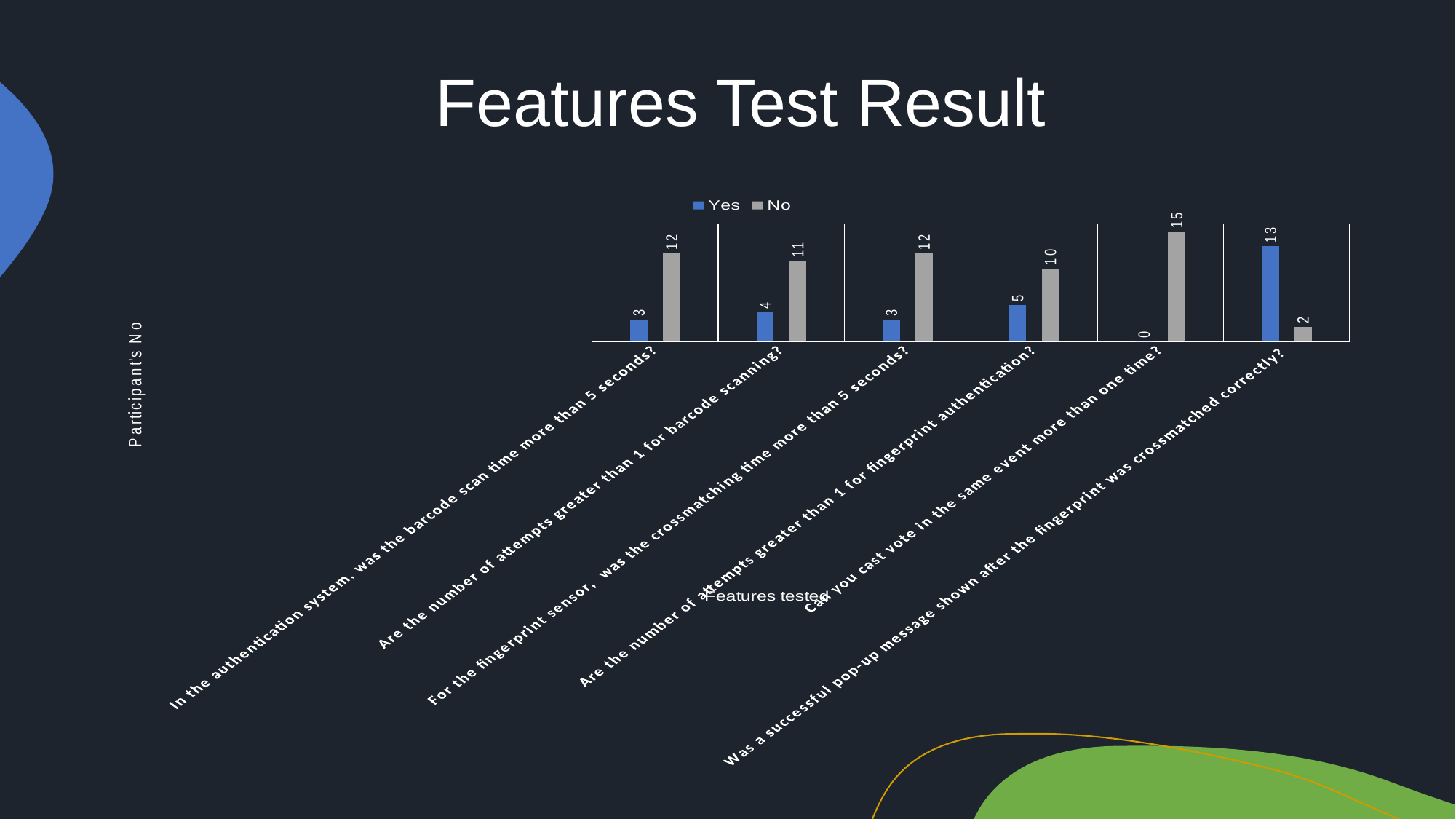

Features Test Result

### Chart

| Category | Yes | No |
|---|---|---|
| In the authentication system, was the barcode scan time more than 5 seconds? | 3.0 | 12.0 |
| Are the number of attempts greater than 1 for barcode scanning? | 4.0 | 11.0 |
| For the fingerprint sensor,  was the crossmatching time more than 5 seconds? | 3.0 | 12.0 |
| Are the number of attempts greater than 1 for fingerprint authentication? | 5.0 | 10.0 |
| Can you cast vote in the same event more than one time? | 0.0 | 15.0 |
| Was a successful pop-up message shown after the fingerprint was crossmatched correctly?  | 13.0 | 2.0 |